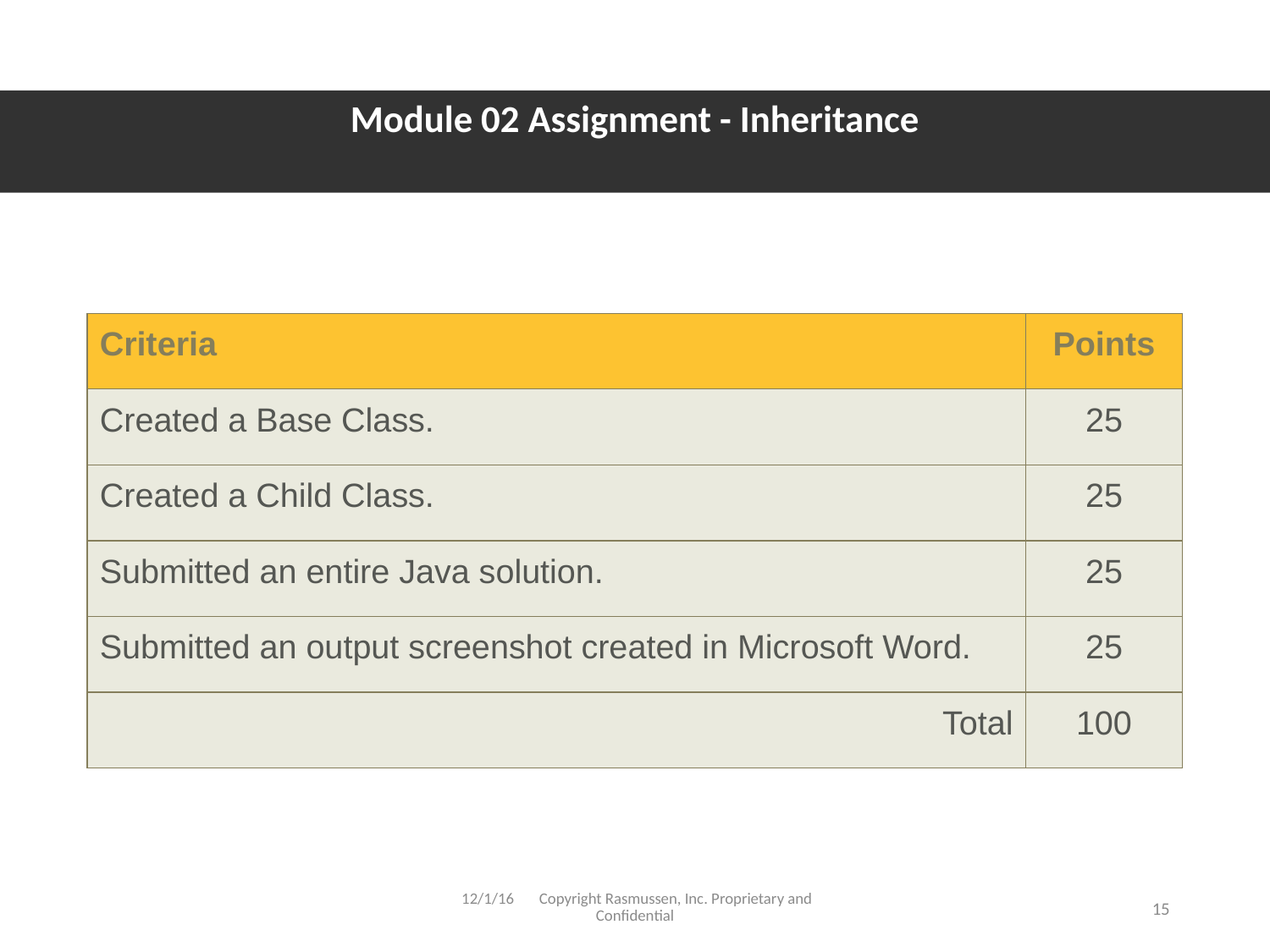

# Module 02 Assignment - Inheritance
| Criteria | Points |
| --- | --- |
| Created a Base Class. | 25 |
| Created a Child Class. | 25 |
| Submitted an entire Java solution. | 25 |
| Submitted an output screenshot created in Microsoft Word. | 25 |
| Total | 100 |
 12/1/16       Copyright Rasmussen, Inc. Proprietary and Confidential
15